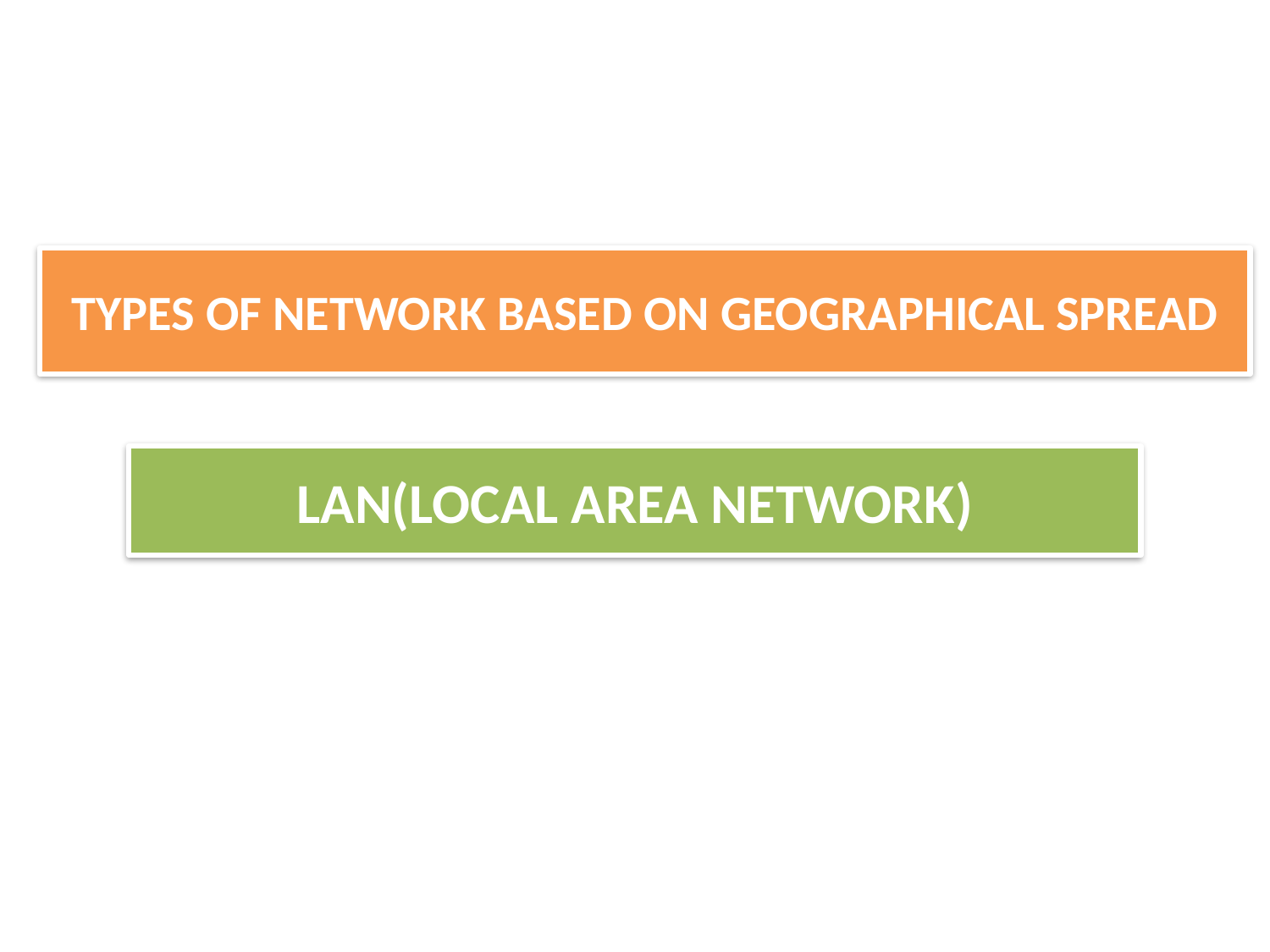

TYPES OF NETWORK BASED ON GEOGRAPHICAL SPREAD
LAN(LOCAL AREA NETWORK)